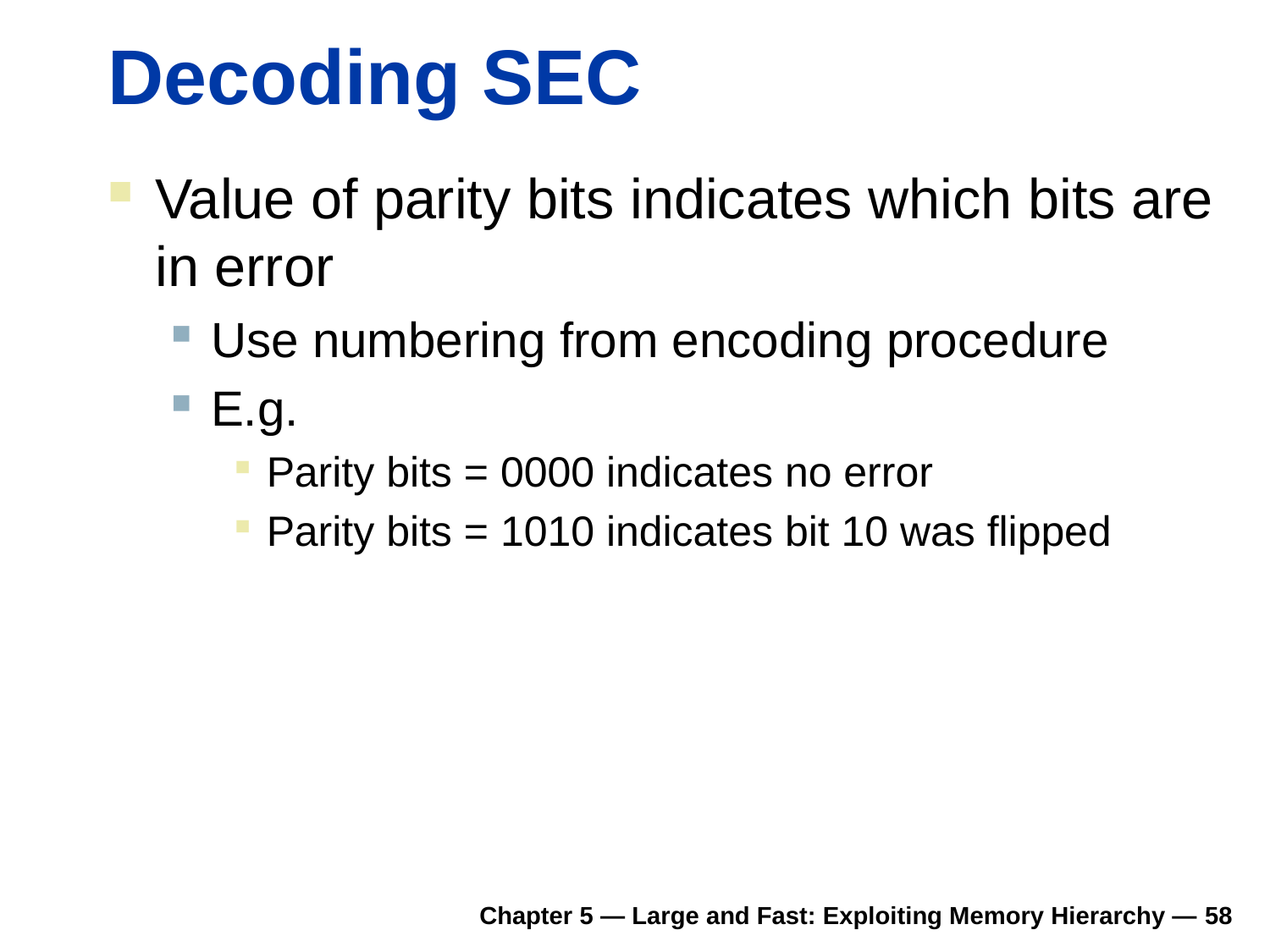

# Decoding SEC
Value of parity bits indicates which bits are in error
Use numbering from encoding procedure
E.g.
Parity bits = 0000 indicates no error
Parity bits = 1010 indicates bit 10 was flipped
Chapter 5 — Large and Fast: Exploiting Memory Hierarchy — 58